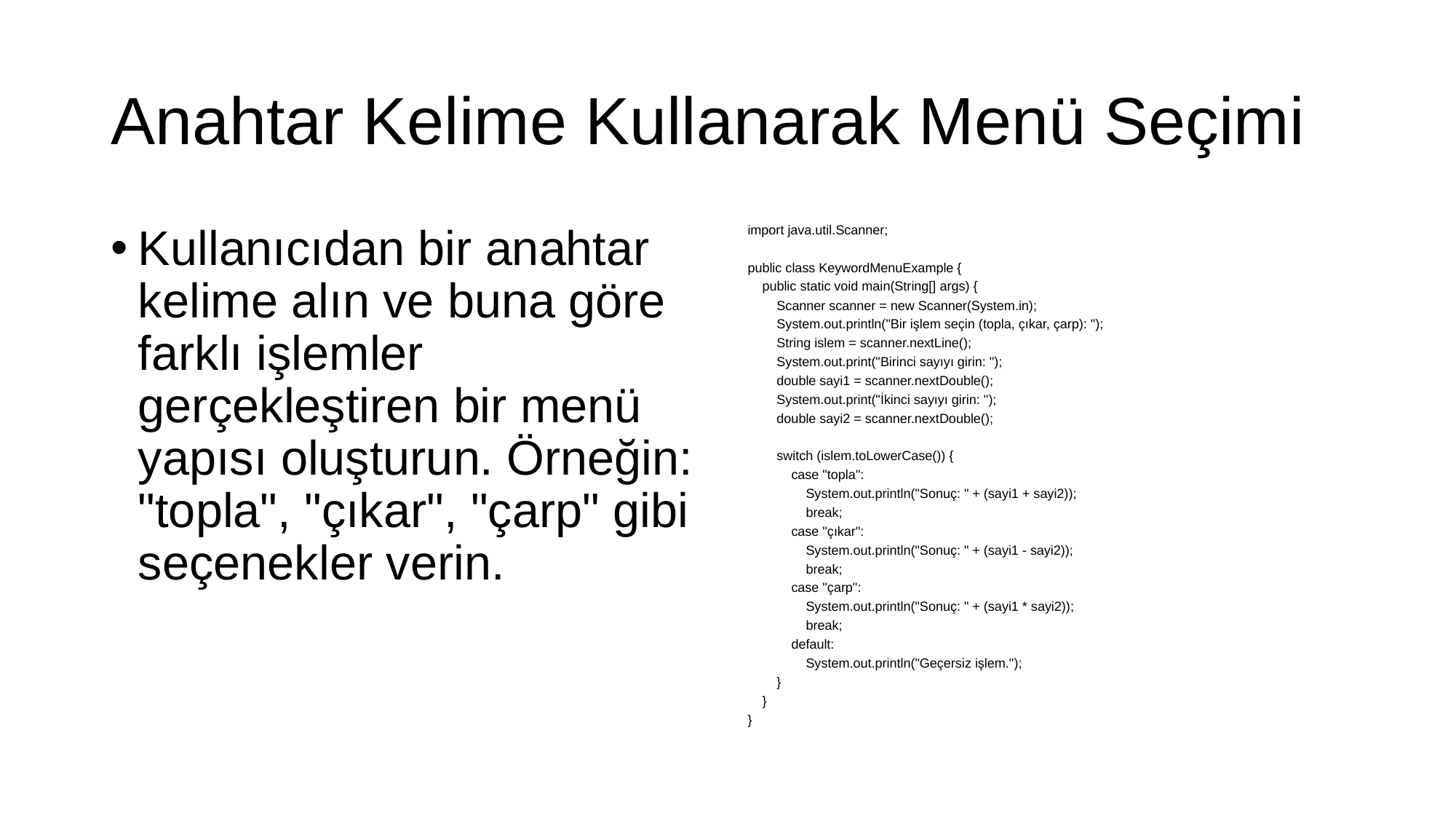

# Anahtar Kelime Kullanarak Menü Seçimi
Kullanıcıdan bir anahtar kelime alın ve buna göre farklı işlemler gerçekleştiren bir menü yapısı oluşturun. Örneğin: "topla", "çıkar", "çarp" gibi seçenekler verin.
import java.util.Scanner;

public class KeywordMenuExample {
    public static void main(String[] args) {
        Scanner scanner = new Scanner(System.in);
        System.out.println("Bir işlem seçin (topla, çıkar, çarp): ");
        String islem = scanner.nextLine();
        System.out.print("Birinci sayıyı girin: ");
        double sayi1 = scanner.nextDouble();
        System.out.print("İkinci sayıyı girin: ");
        double sayi2 = scanner.nextDouble();

        switch (islem.toLowerCase()) {
            case "topla":
                System.out.println("Sonuç: " + (sayi1 + sayi2));
                break;
            case "çıkar":
                System.out.println("Sonuç: " + (sayi1 - sayi2));
                break;
            case "çarp":
                System.out.println("Sonuç: " + (sayi1 * sayi2));
                break;
            default:
                System.out.println("Geçersiz işlem.");
        }
    }
}